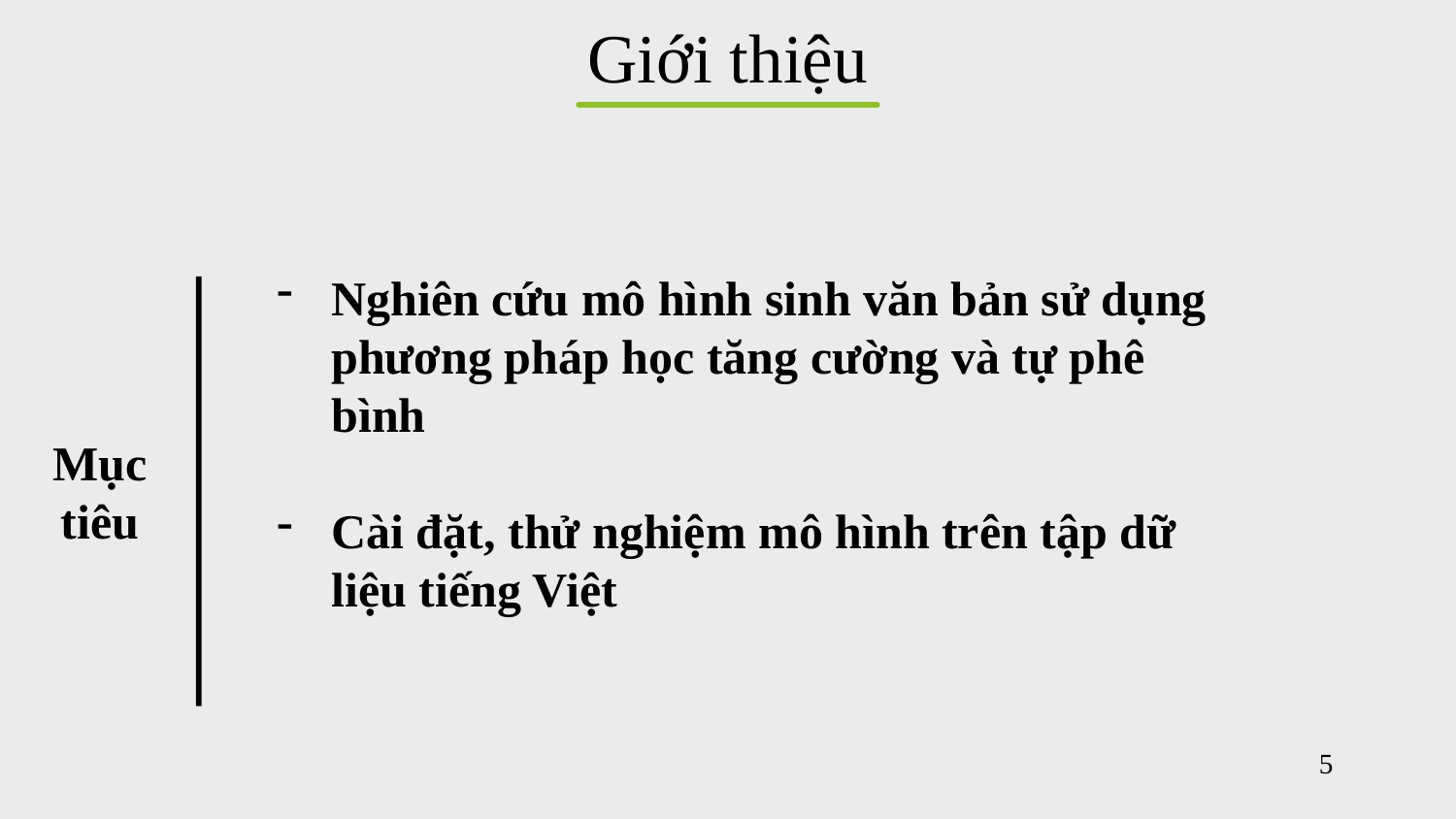

Giới thiệu
Nghiên cứu mô hình sinh văn bản sử dụng phương pháp học tăng cường và tự phê bình

Cài đặt, thử nghiệm mô hình trên tập dữ liệu tiếng Việt

Mục
tiêu
5